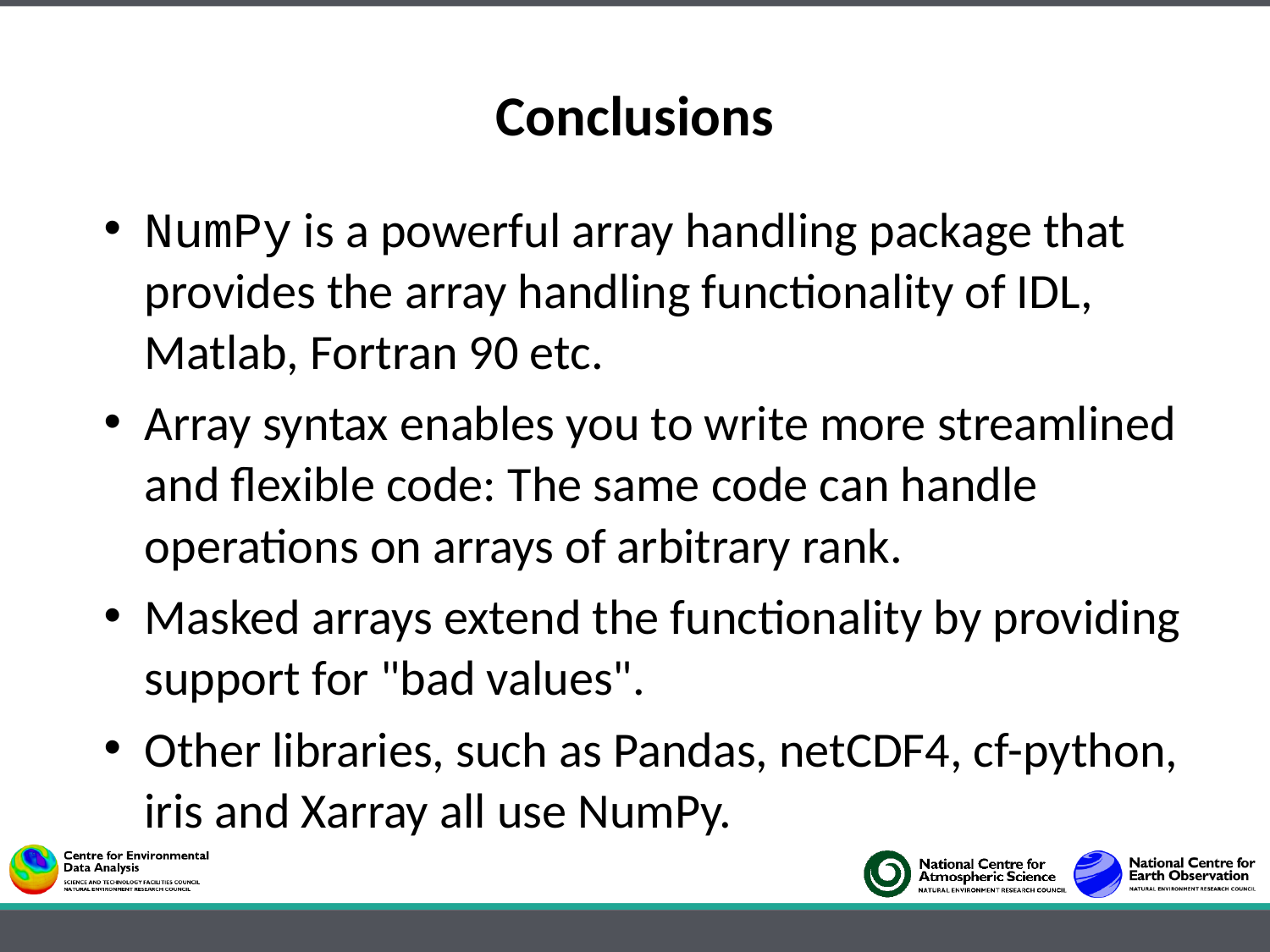

# Conclusions
NumPy is a powerful array handling package that provides the array handling functionality of IDL, Matlab, Fortran 90 etc.
Array syntax enables you to write more streamlined and flexible code: The same code can handle operations on arrays of arbitrary rank.
Masked arrays extend the functionality by providing support for "bad values".
Other libraries, such as Pandas, netCDF4, cf-python, iris and Xarray all use NumPy.